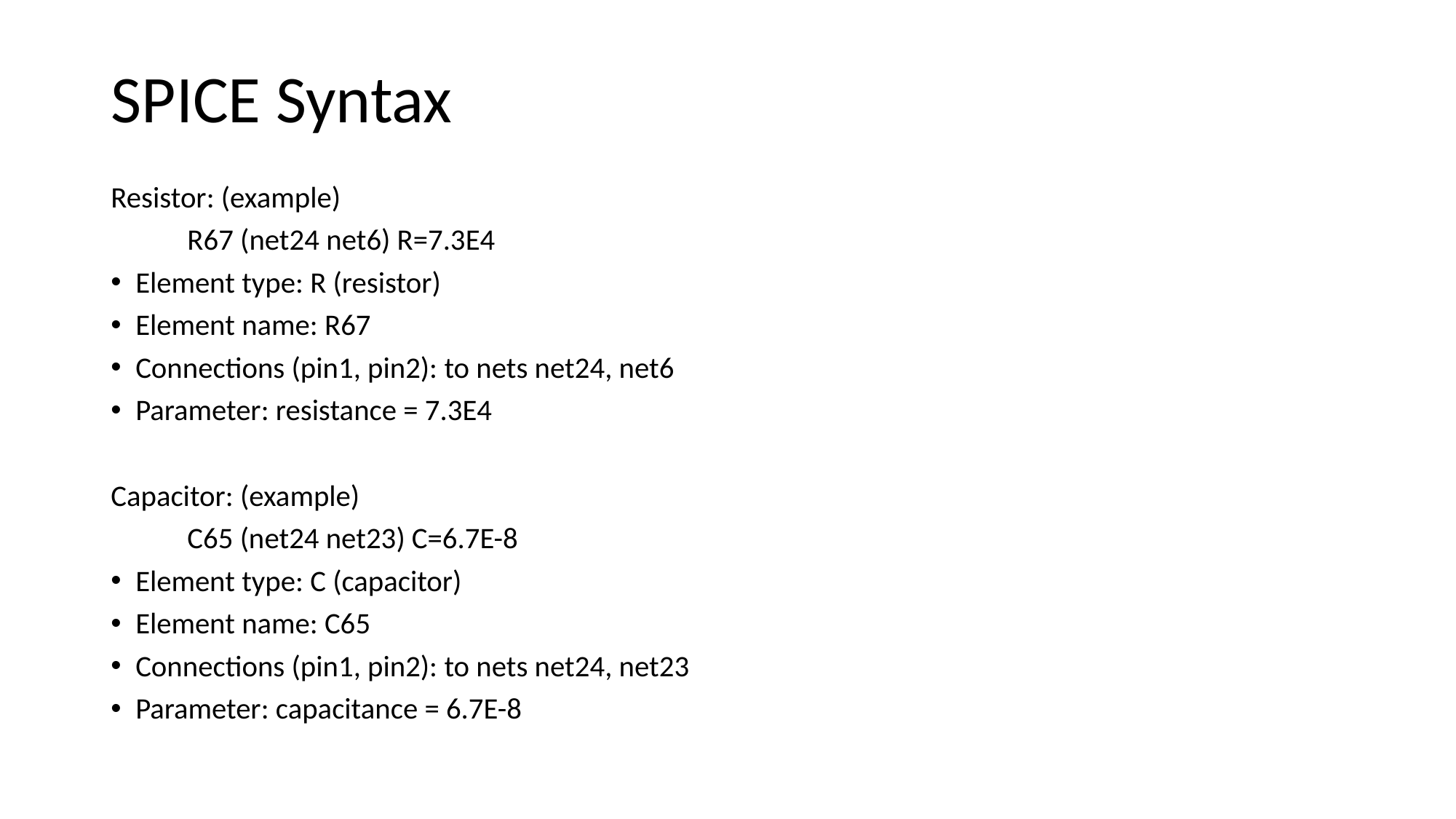

# SPICE Syntax
Resistor: (example)
	R67 (net24 net6) R=7.3E4
Element type: R (resistor)
Element name: R67
Connections (pin1, pin2): to nets net24, net6
Parameter: resistance = 7.3E4

Capacitor: (example)
	C65 (net24 net23) C=6.7E-8
Element type: C (capacitor)
Element name: C65
Connections (pin1, pin2): to nets net24, net23
Parameter: capacitance = 6.7E-8